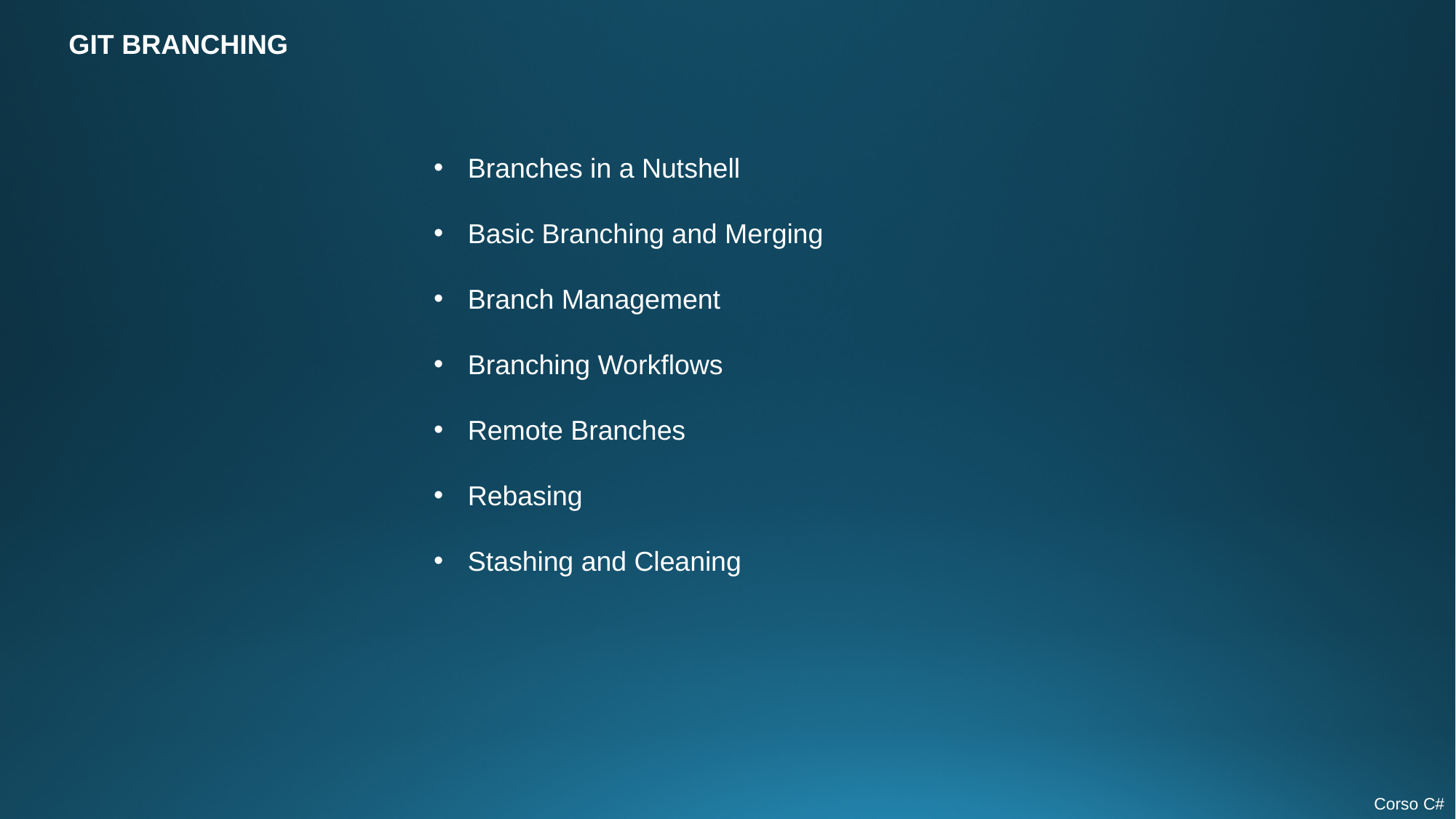

GIT BRANCHING
Branches in a Nutshell

Basic Branching and Merging

Branch Management

Branching Workflows

Remote Branches

Rebasing

Stashing and Cleaning
Corso C#